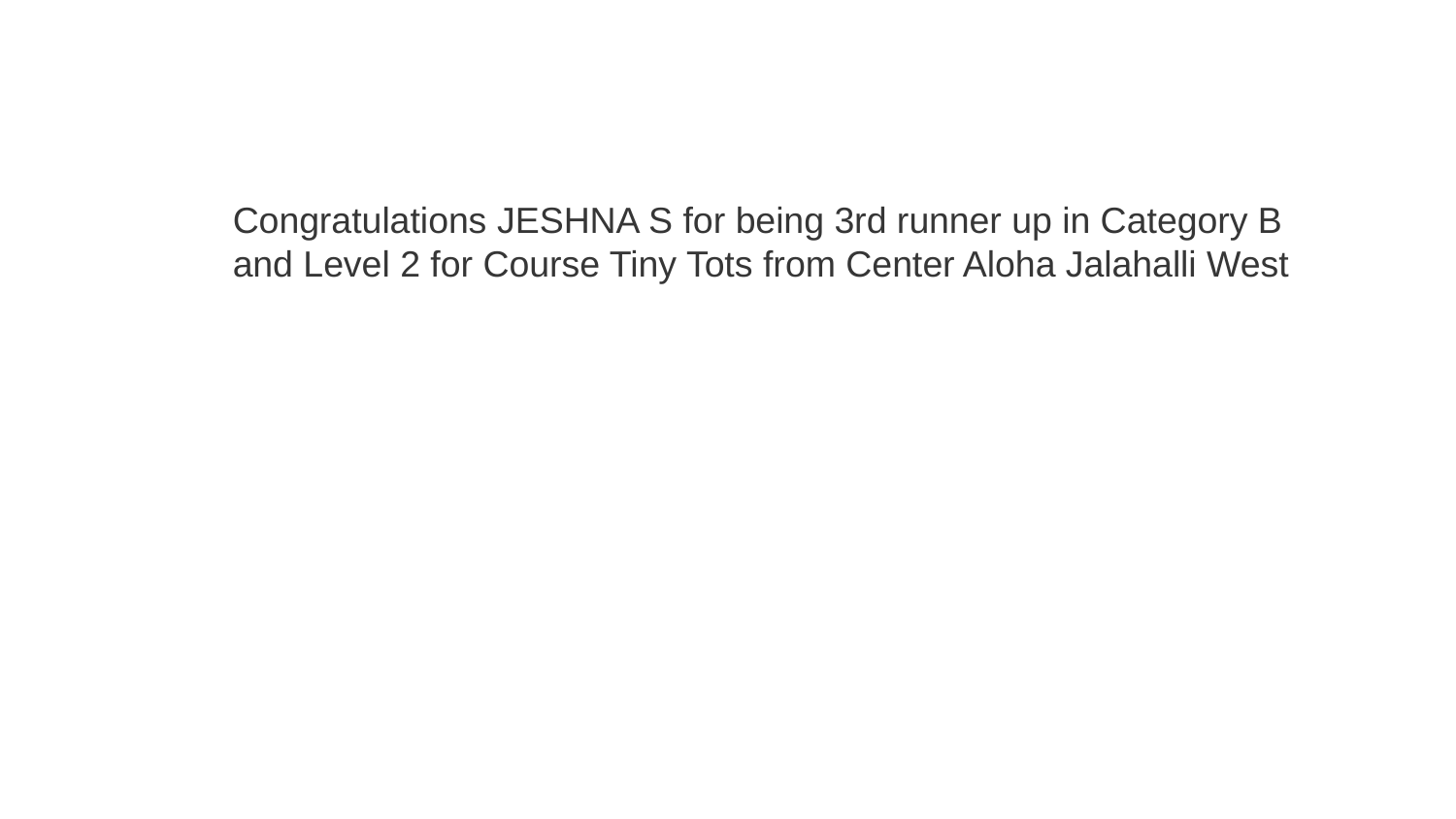

Congratulations JESHNA S for being 3rd runner up in Category B and Level 2 for Course Tiny Tots from Center Aloha Jalahalli West